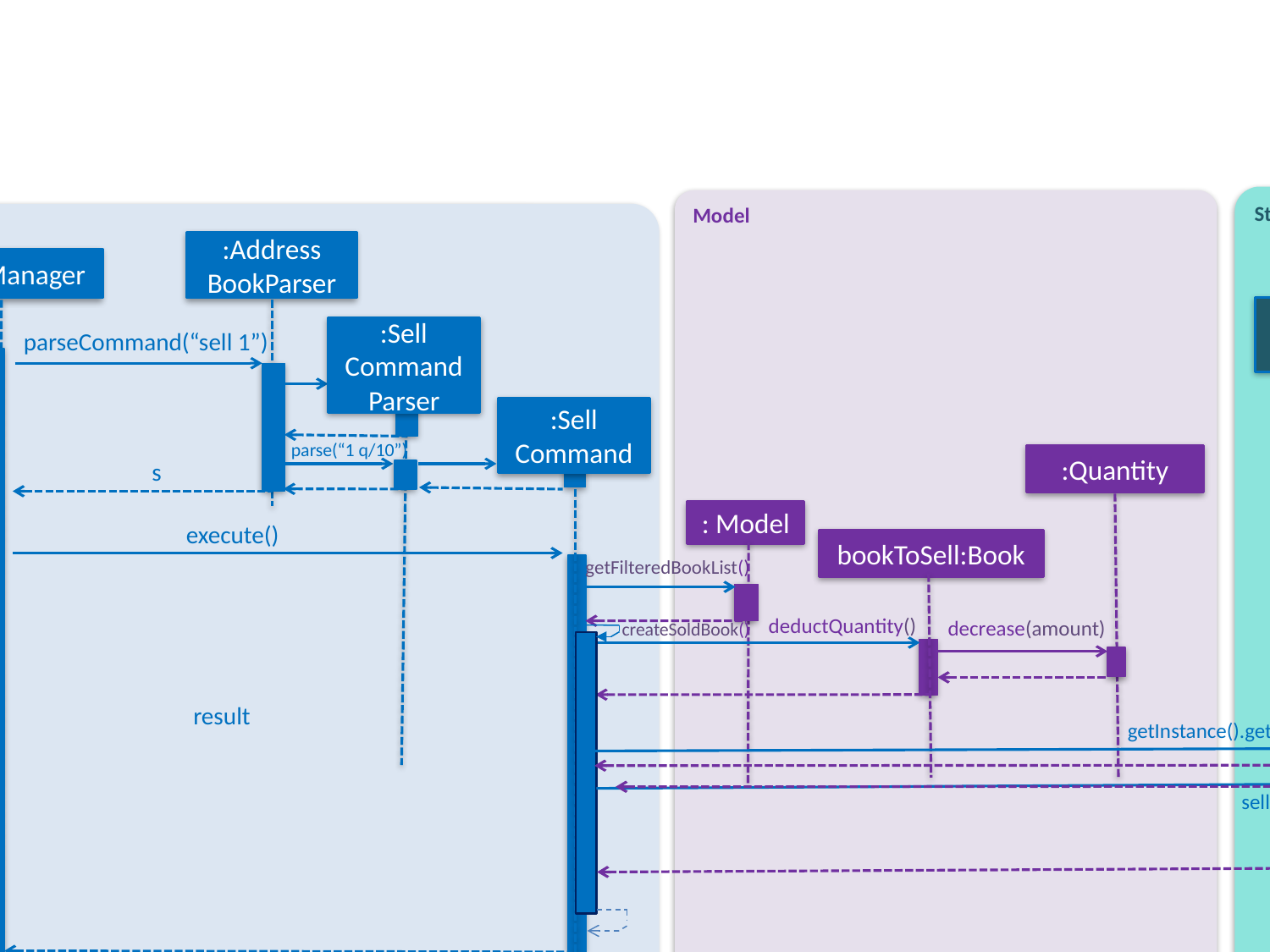

StatisticCenter
Model
Logic
:Address
BookParser
:LogicManager
:StatisticCenter
execute(“sell 1 q/10”)
:Sell Command
Parser
parseCommand(“sell 1”)

:Sell Command
:Statistic
:Revenue
parse(“1 q/10”)
:Quantity

s

:Inventory
:Expense
: Model
execute()
bookToSell:Book
getFilteredBookList()

deductQuantity()
decrease(amount)
createSoldBook()

result
getInstance().getStatistic()
decrease(cost, quantity)

increase(price, quantity)

sell(price, cost, quantity)

increase(cost, quantity)
result